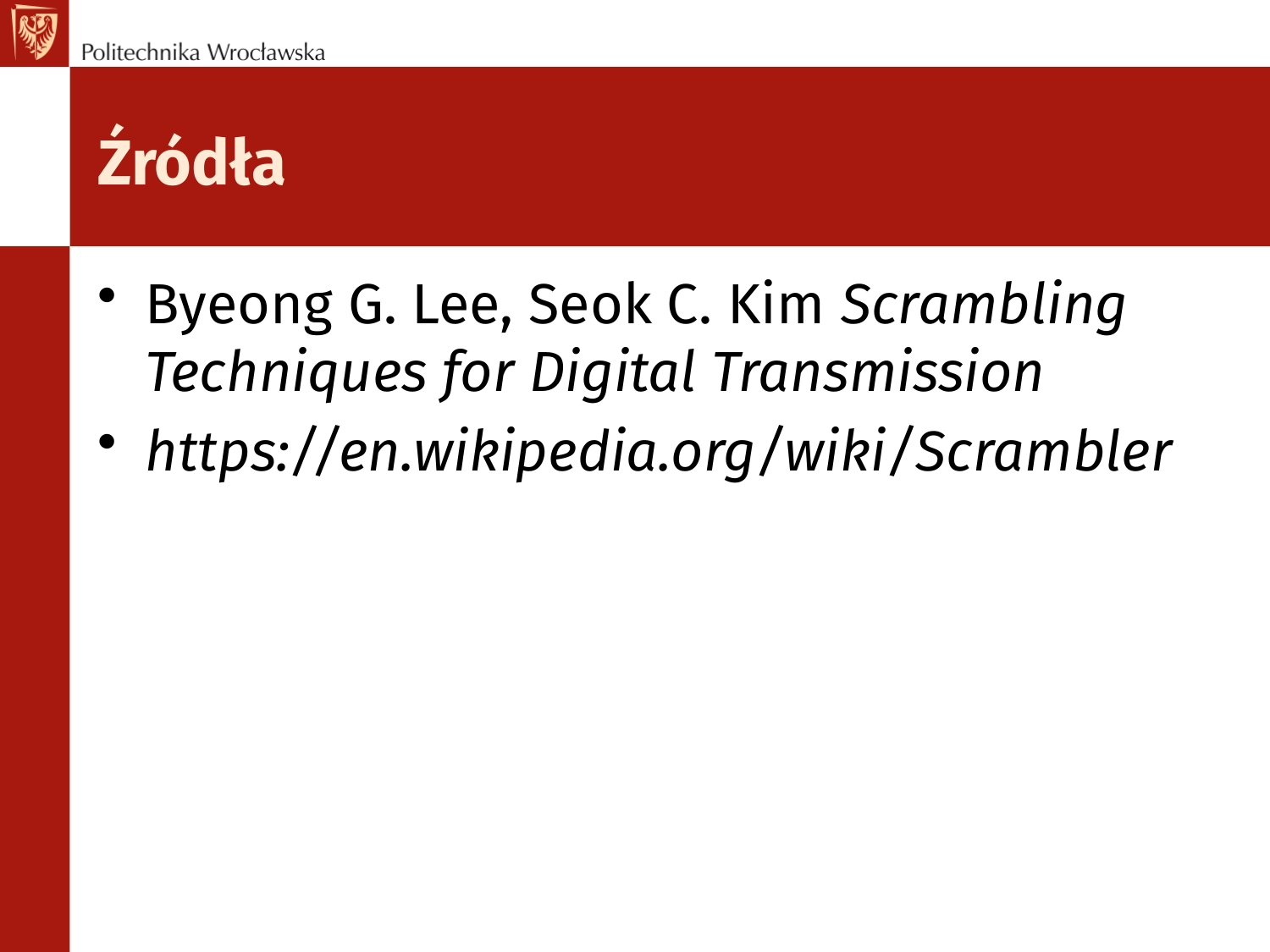

# Źródła
Byeong G. Lee, Seok C. Kim Scrambling Techniques for Digital Transmission
https://en.wikipedia.org/wiki/Scrambler